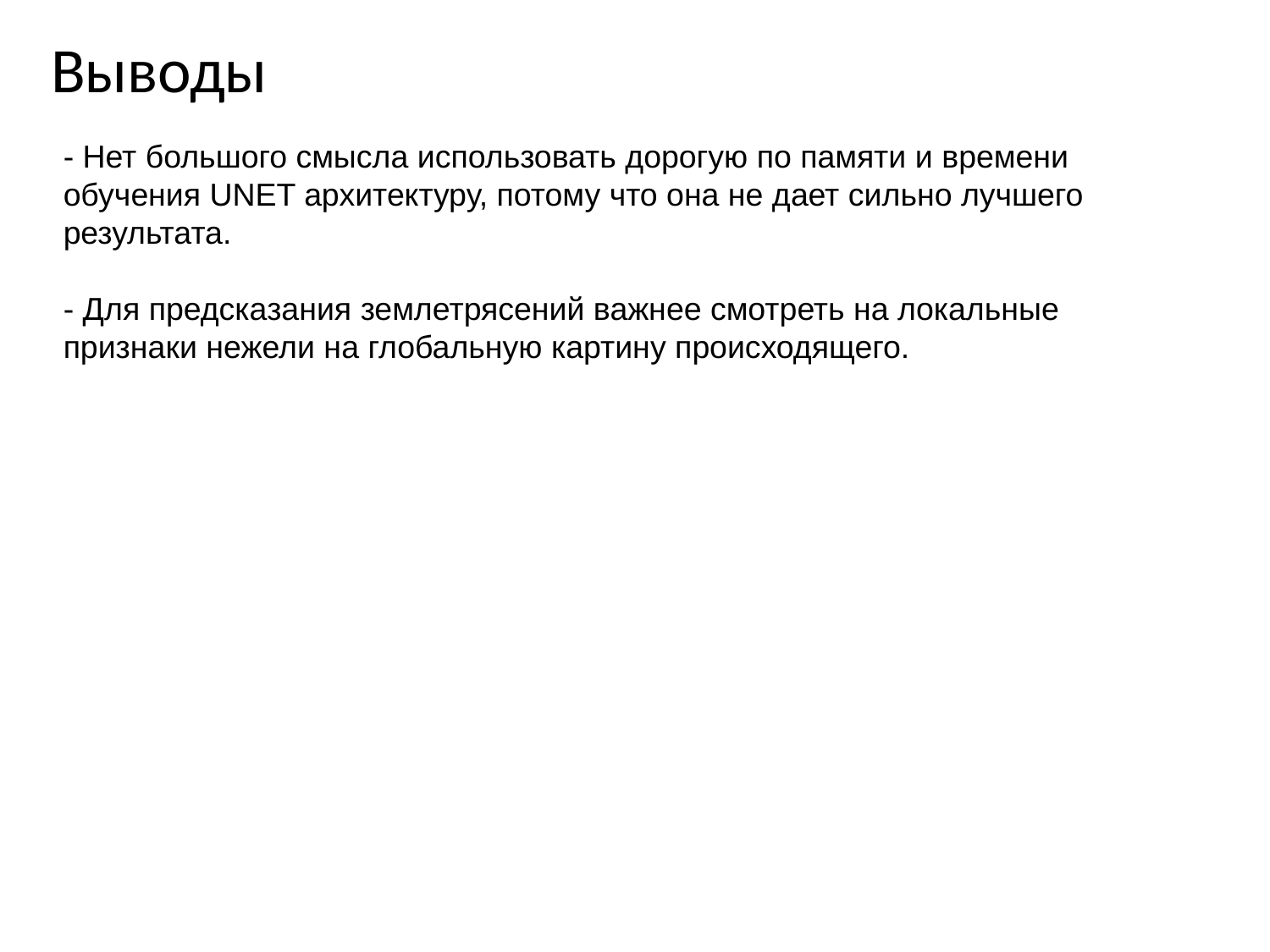

Выводы
- Нет большого смысла использовать дорогую по памяти и времени обучения UNET архитектуру, потому что она не дает сильно лучшего результата.

- Для предсказания землетрясений важнее смотреть на локальные признаки нежели на глобальную картину происходящего.